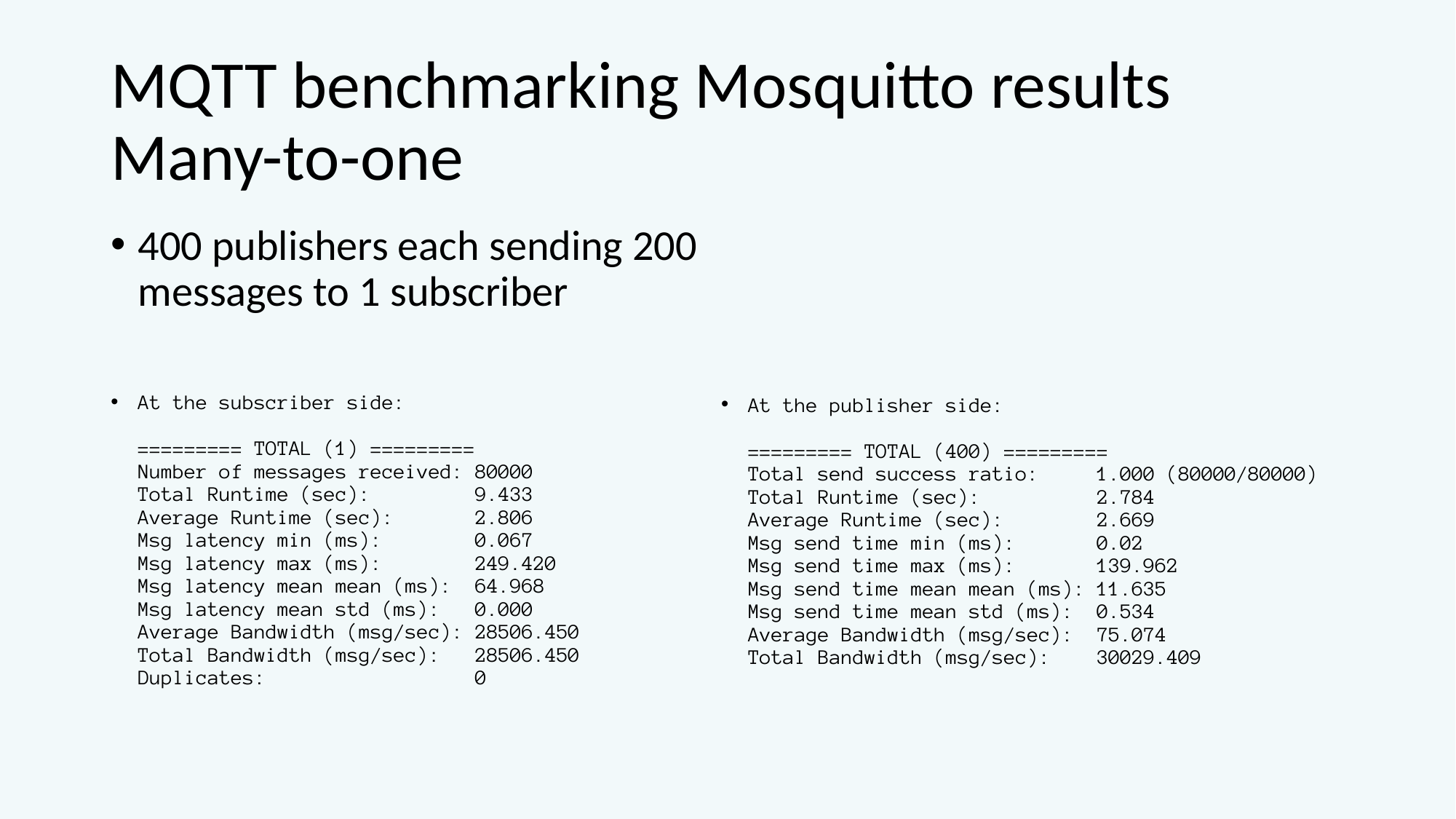

# MQTT benchmarking Mosquitto results Many-to-one
400 publishers each sending 200 messages to 1 subscriber

At the subscriber side:
========= TOTAL (1) =========
Number of messages received: 80000
Total Runtime (sec):         9.433
Average Runtime (sec):       2.806
Msg latency min (ms):        0.067
Msg latency max (ms):        249.420
Msg latency mean mean (ms):  64.968
Msg latency mean std (ms):   0.000
Average Bandwidth (msg/sec): 28506.450
Total Bandwidth (msg/sec):   28506.450
Duplicates:                  0

At the publisher side:
========= TOTAL (400) =========
Total send success ratio:     1.000 (80000/80000)
Total Runtime (sec):          2.784
Average Runtime (sec):        2.669
Msg send time min (ms):       0.02
Msg send time max (ms):       139.962
Msg send time mean mean (ms): 11.635
Msg send time mean std (ms):  0.534
Average Bandwidth (msg/sec):  75.074
Total Bandwidth (msg/sec):    30029.409